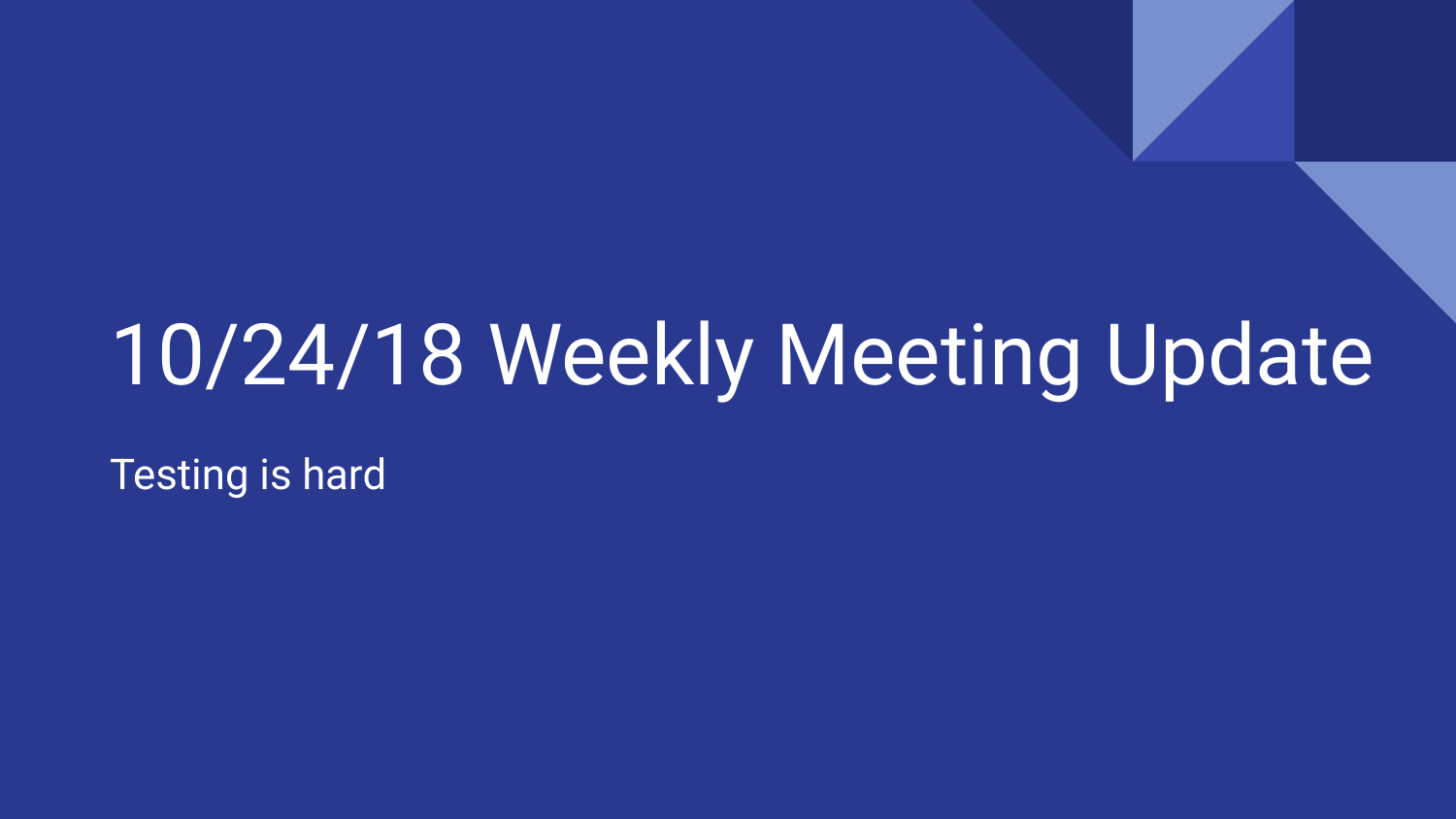

# 10/24/18 Weekly Meeting Update
Testing is hard